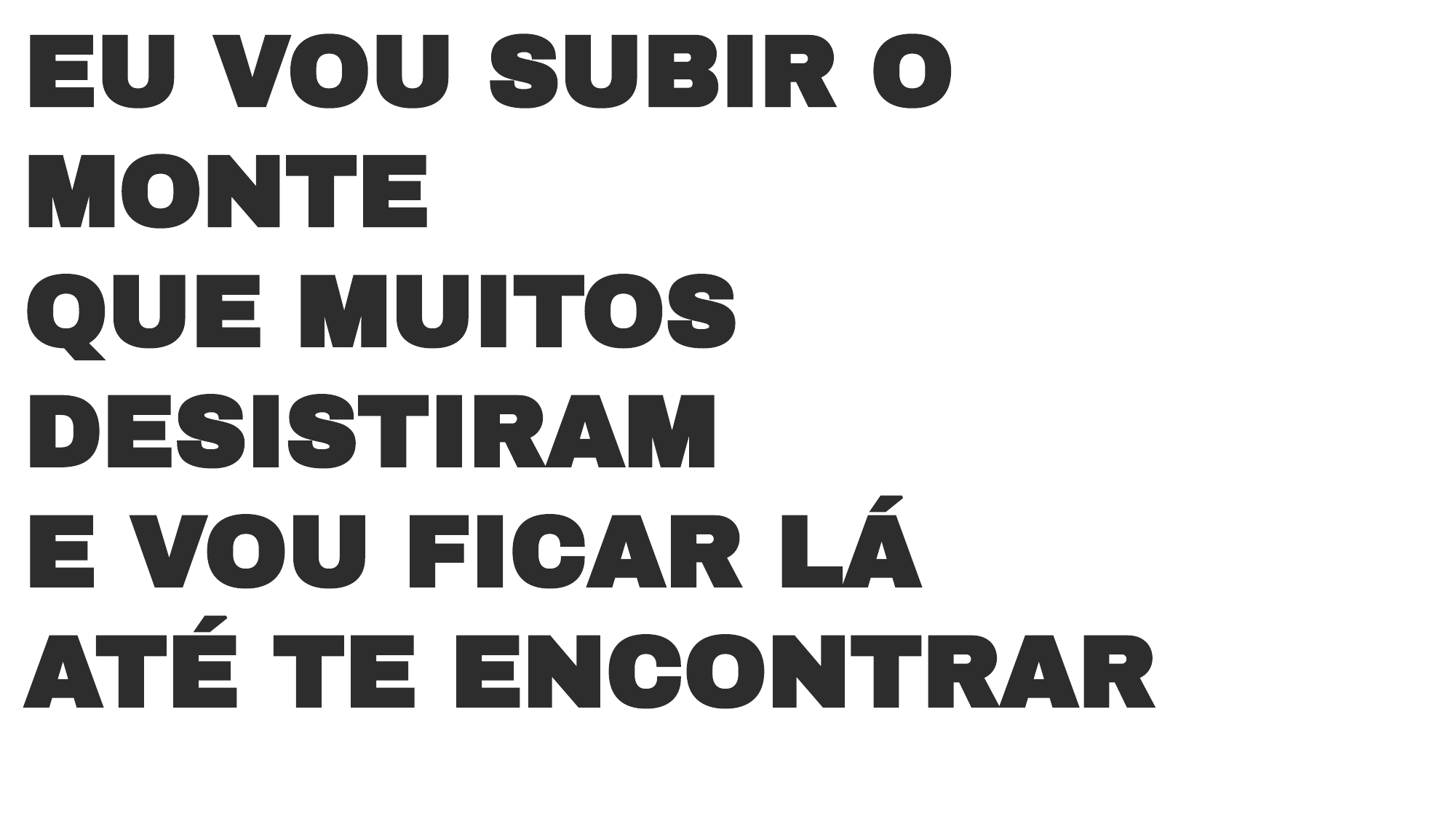

EU VOU SUBIR O MONTE
QUE MUITOS DESISTIRAM
E VOU FICAR LÁ
ATÉ TE ENCONTRAR